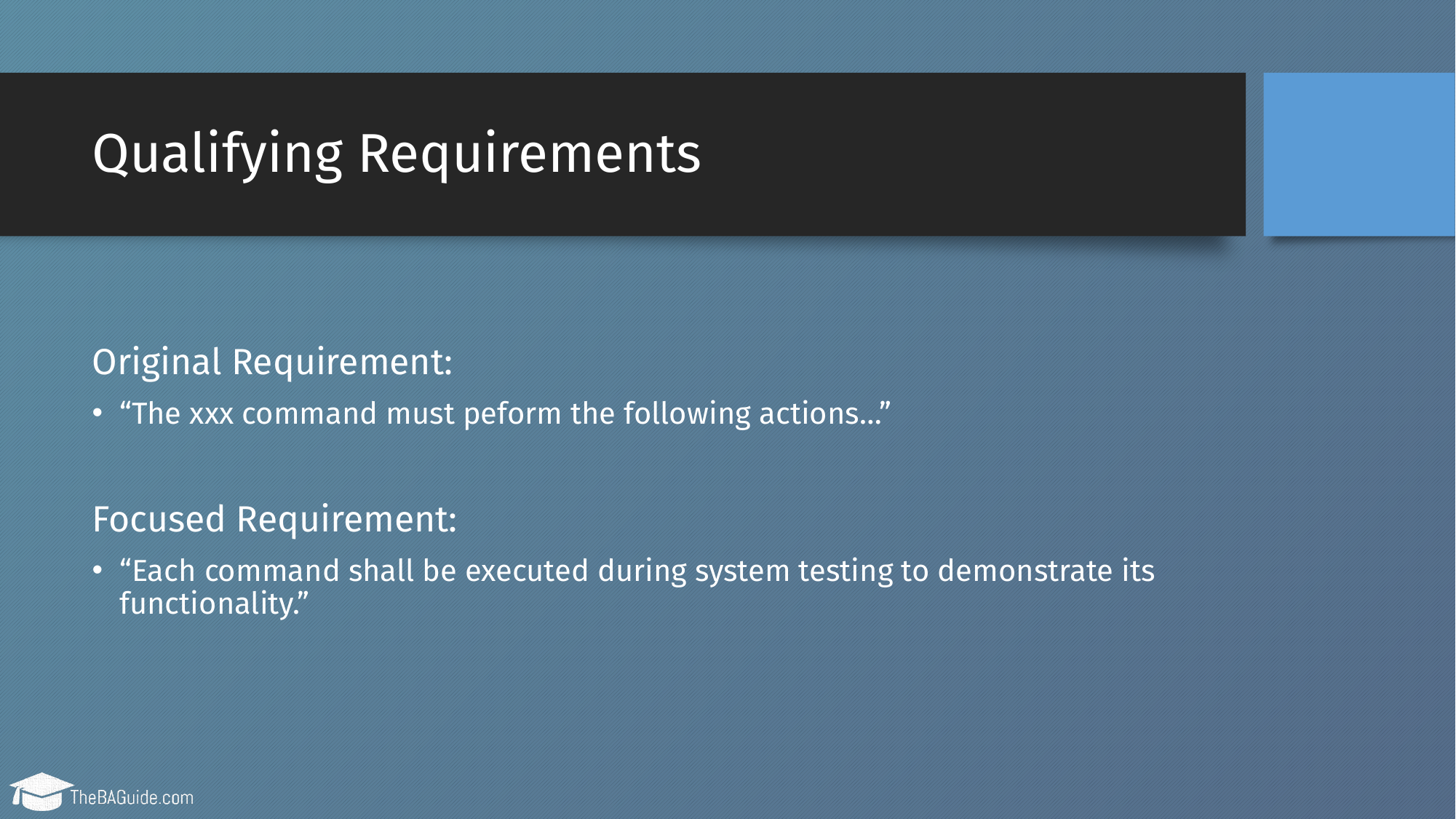

# Qualifying Requirements

Original Requirement:
“The xxx command must peform the following actions…”

Focused Requirement:
“Each command shall be executed during system testing to demonstrate its functionality.”